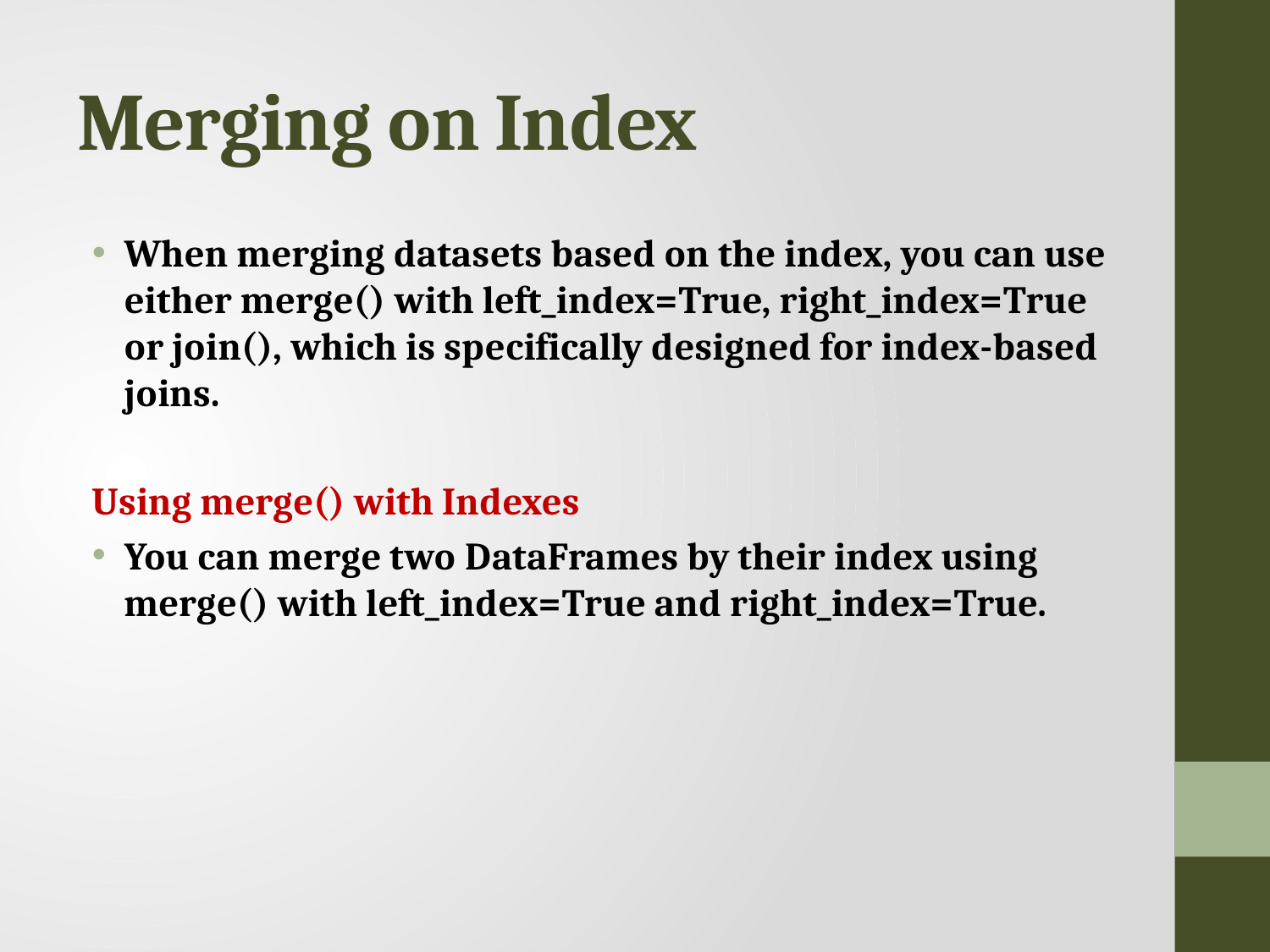

# Merging on Index
When merging datasets based on the index, you can use either merge() with left_index=True, right_index=True or join(), which is specifically designed for index-based joins.

Using merge() with Indexes
You can merge two DataFrames by their index using merge() with left_index=True and right_index=True.